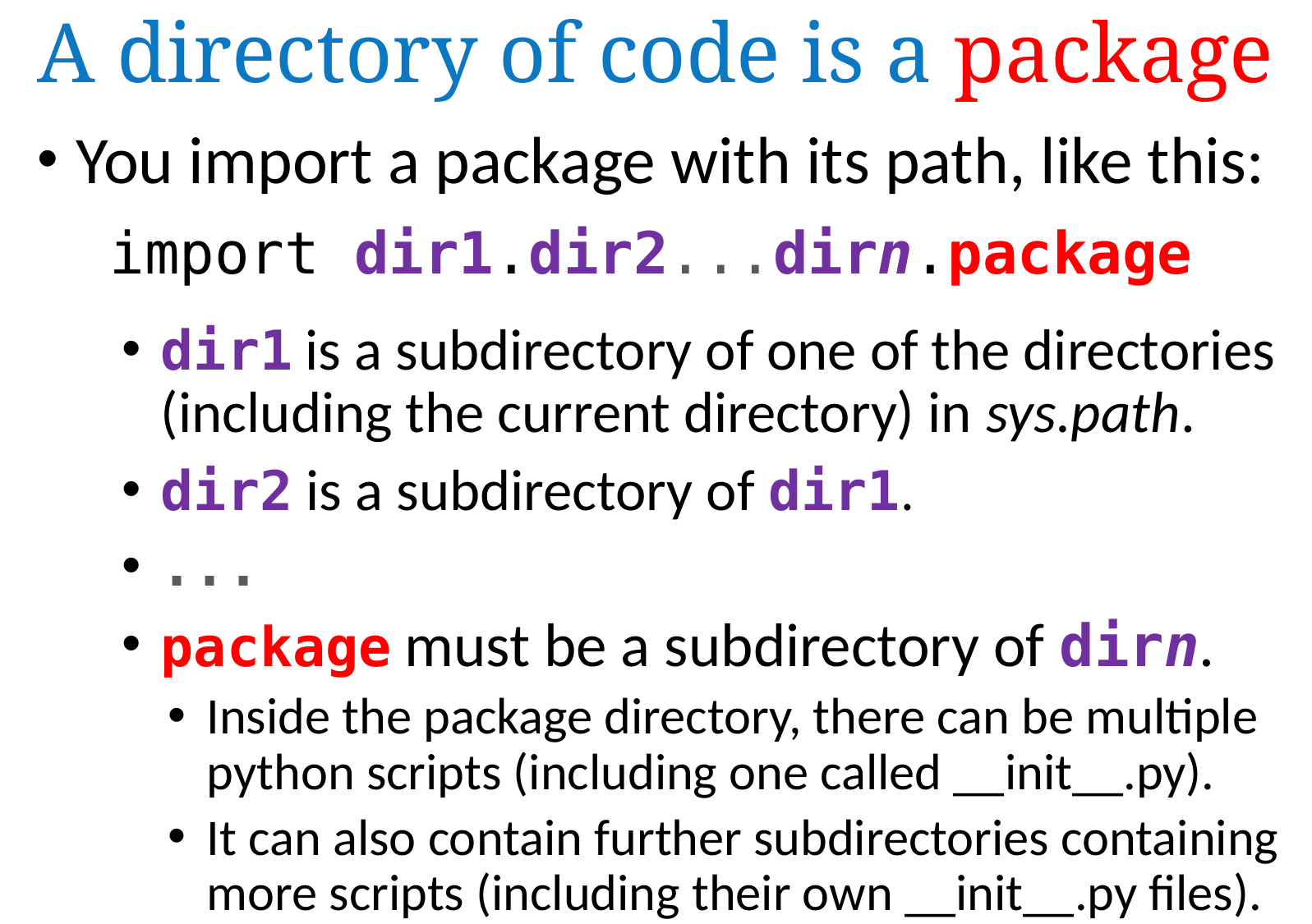

A directory of code is a package
You import a package with its path, like this:

  import dir1.dir2...dirn.package

dir1 is a subdirectory of one of the directories (including the current directory) in sys.path.
dir2 is a subdirectory of dir1.
...
package must be a subdirectory of dirn.
Inside the package directory, there can be multiple python scripts (including one called __init__.py).
It can also contain further subdirectories containing more scripts (including their own __init__.py files).